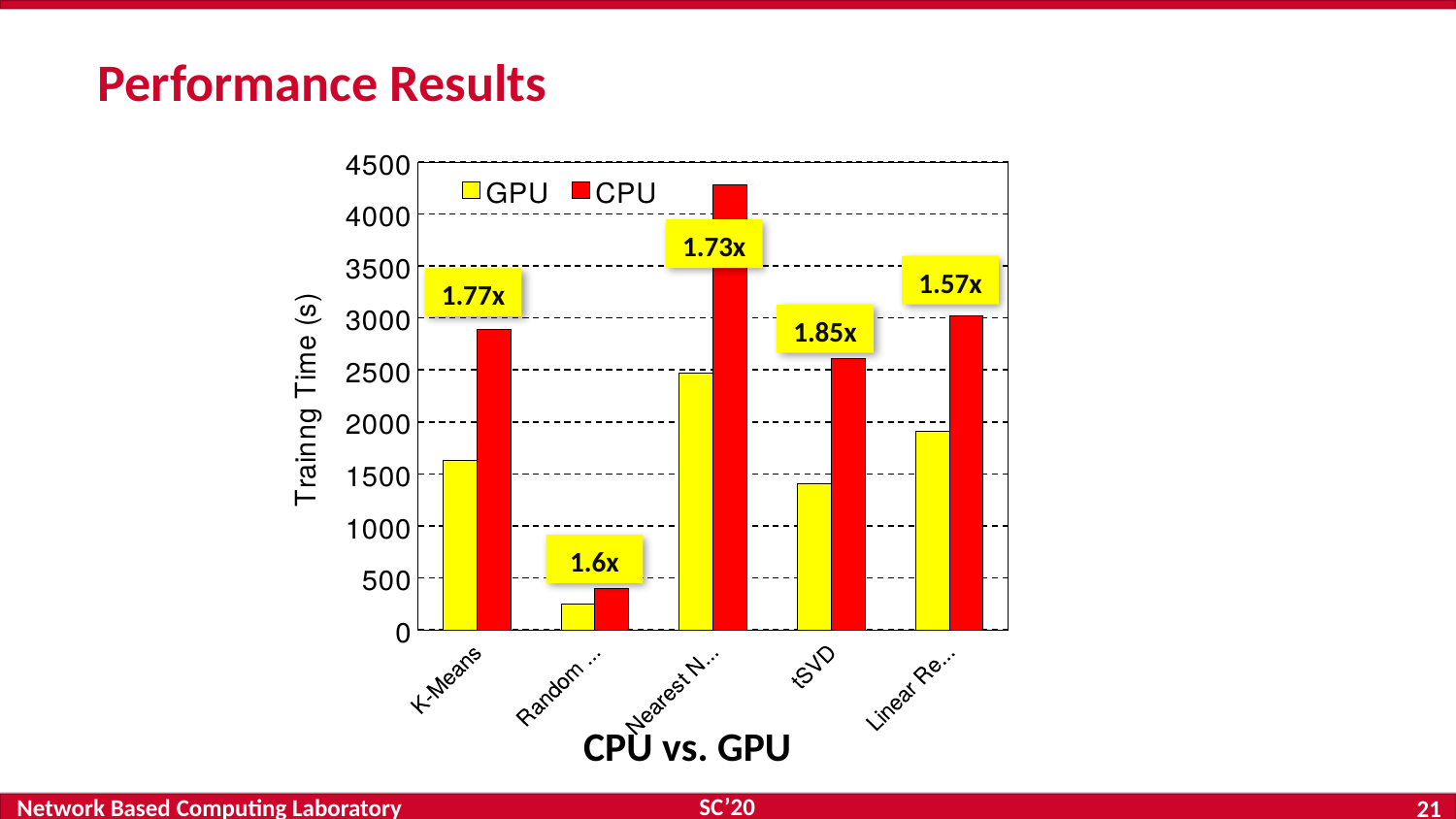

# Performance Results

### Chart

| Category |  |  |
|---|---|---|
| K-Means | 1626.0 | 2891.0 |
| Random Forest | 247.0 | 394.0 |
| Nearest Neighbors | 2471.0 | 4278.0 |
| tSVD | 1408.0 | 2614.0 |
| Linear Regression | 1908.0 | 3022.0 |
1.73x
1.57x
1.77x
1.85x
1.6x
CPU vs. GPU